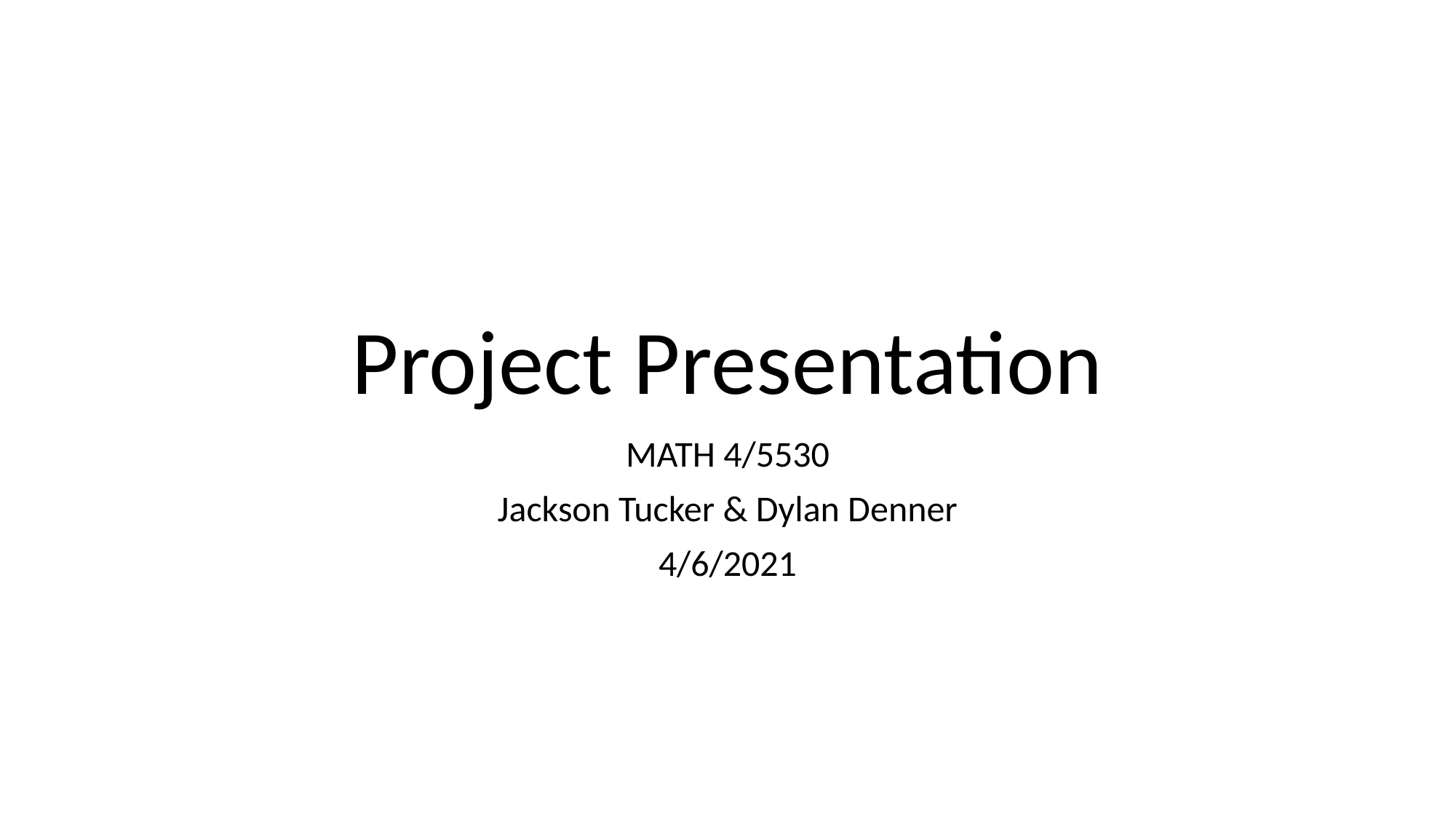

# Project Presentation
MATH 4/5530
Jackson Tucker & Dylan Denner
4/6/2021